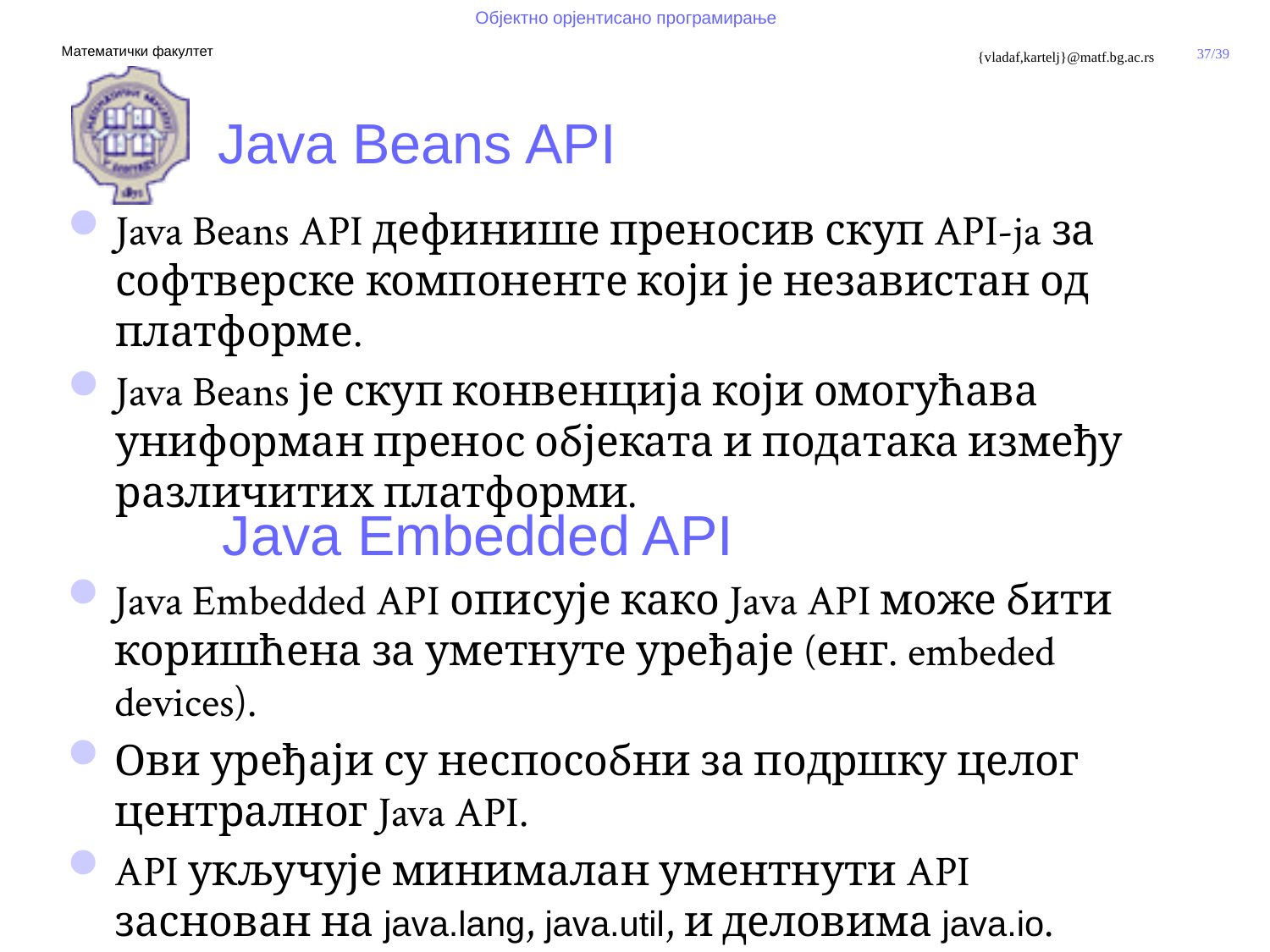

# Java Beans API
Java Beans API дефинише преносив скуп API-ja за софтверске компоненте који је независтан од платформе.
Java Beans је скуп конвенција који омогућава униформан пренос објеката и података између различитих платформи.
Java Embedded API
Java Embedded API описује како Java API може бити коришћена за уметнуте уређаје (енг. embeded devices).
Ови уређаји су неспособни за подршку целог централног Java API.
API укључује минималан ументнути API заснован на java.lang, java.util, и деловима java.io.